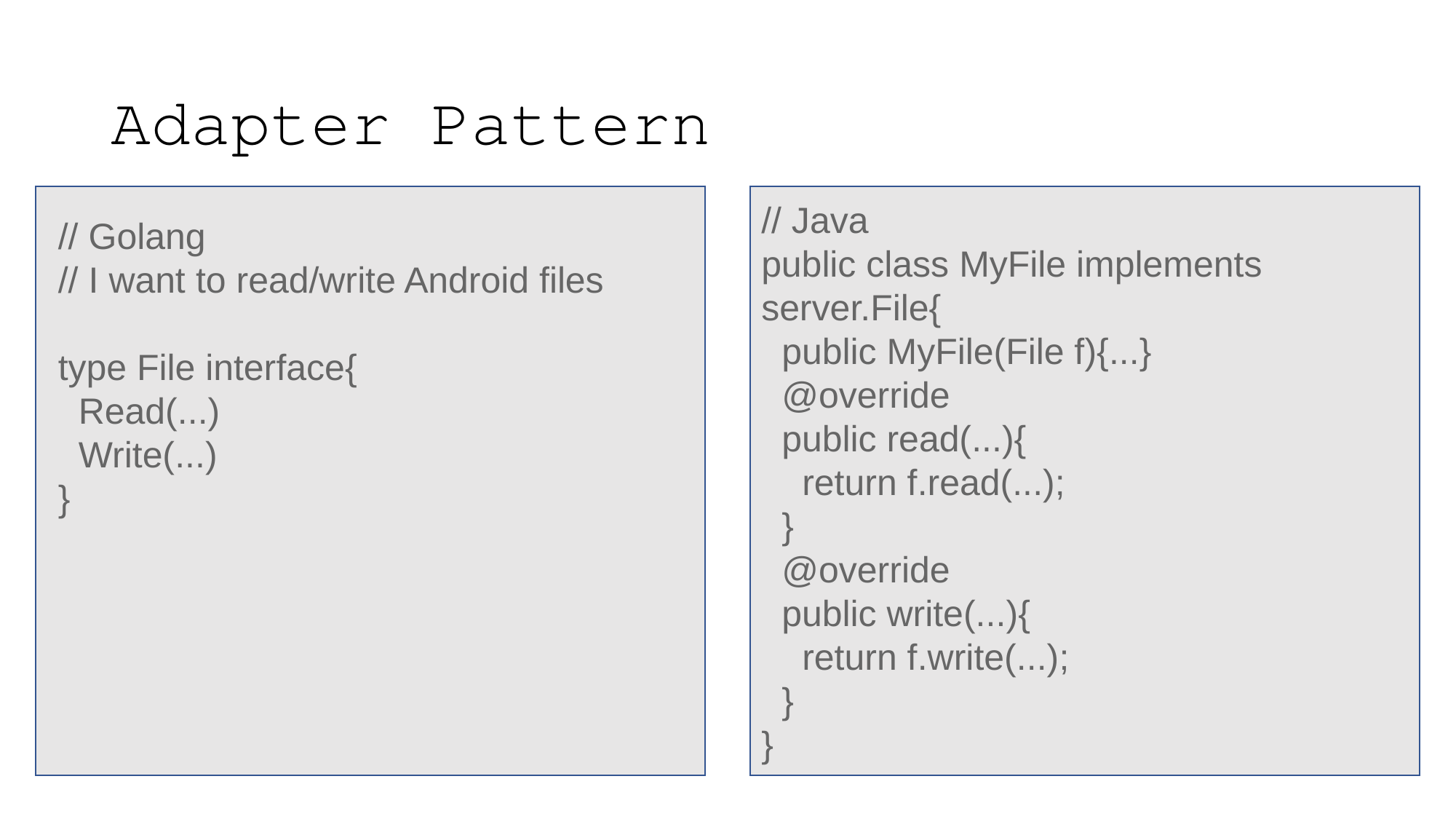

# Adapter Pattern

// Java
public class MyFile implements server.File{
  public MyFile(File f){...}
  @override
  public read(...){
    return f.read(...);
  }
  @override
  public write(...){
    return f.write(...);
  }
}

// Golang
// I want to read/write Android files

type File interface{
  Read(...)
  Write(...)
}